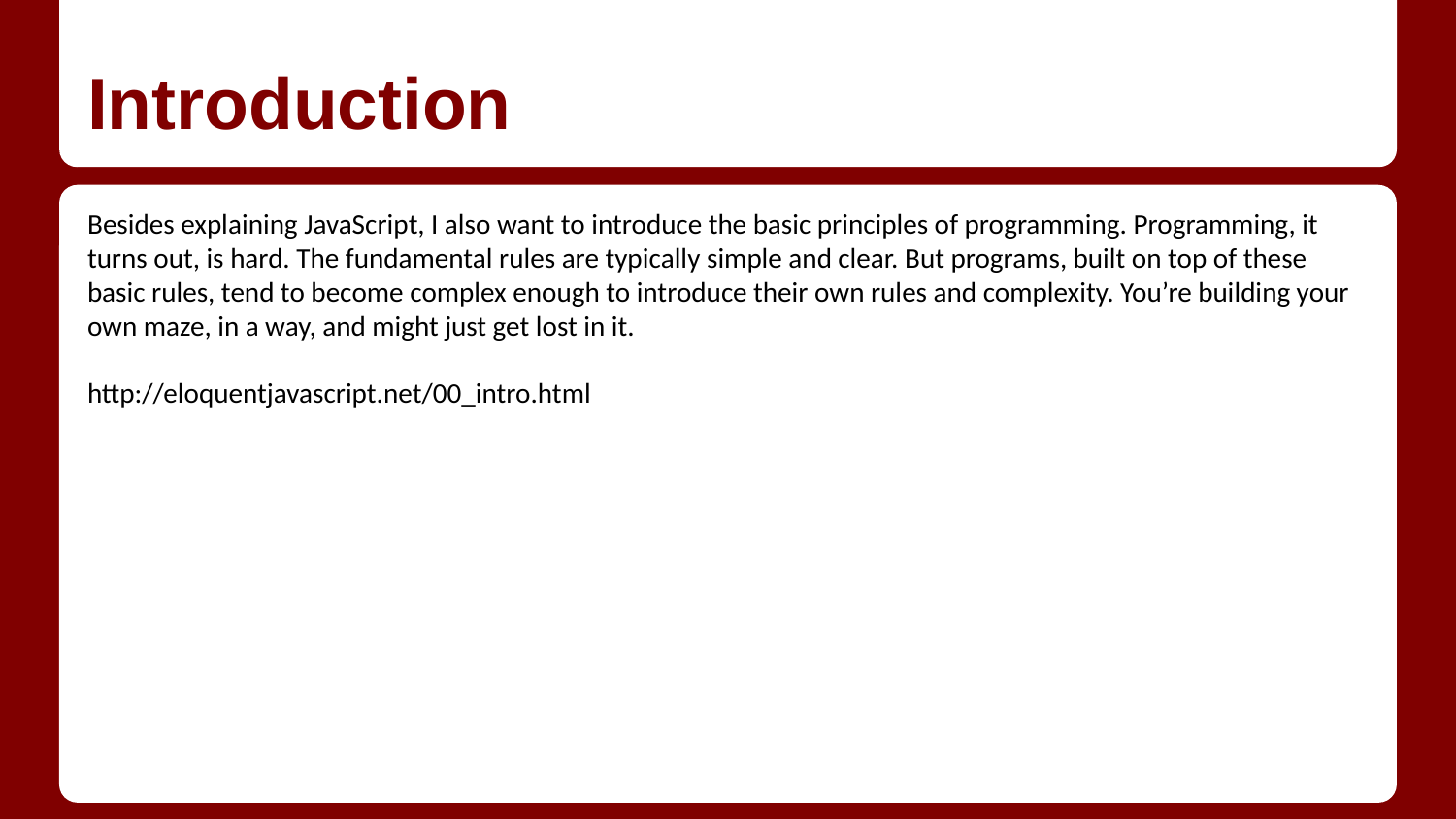

# Introduction
Besides explaining JavaScript, I also want to introduce the basic principles of programming. Programming, it turns out, is hard. The fundamental rules are typically simple and clear. But programs, built on top of these basic rules, tend to become complex enough to introduce their own rules and complexity. You’re building your own maze, in a way, and might just get lost in it.

http://eloquentjavascript.net/00_intro.html